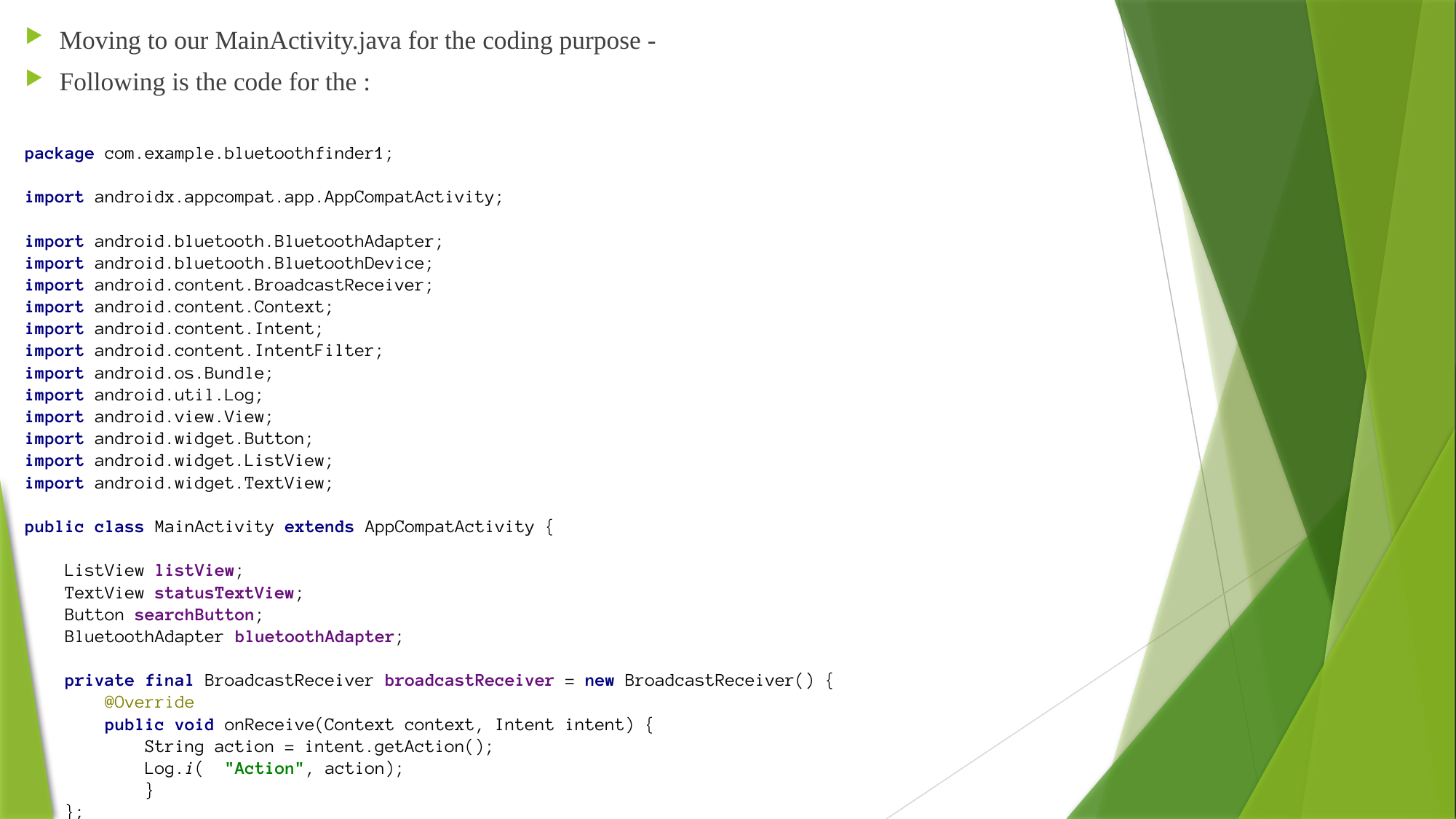

Moving to our MainActivity.java for the coding purpose -
Following is the code for the :

package com.example.bluetoothfinder1;
import androidx.appcompat.app.AppCompatActivity;
import android.bluetooth.BluetoothAdapter;
import android.bluetooth.BluetoothDevice;
import android.content.BroadcastReceiver;
import android.content.Context;
import android.content.Intent;
import android.content.IntentFilter;
import android.os.Bundle;
import android.util.Log;
import android.view.View;
import android.widget.Button;
import android.widget.ListView;
import android.widget.TextView;
public class MainActivity extends AppCompatActivity {
    ListView listView;
    TextView statusTextView;
    Button searchButton;
    BluetoothAdapter bluetoothAdapter;
    private final BroadcastReceiver broadcastReceiver = new BroadcastReceiver() {
        @Override
        public void onReceive(Context context, Intent intent) {
            String action = intent.getAction();
            Log.i(  "Action", action);
            }
    };